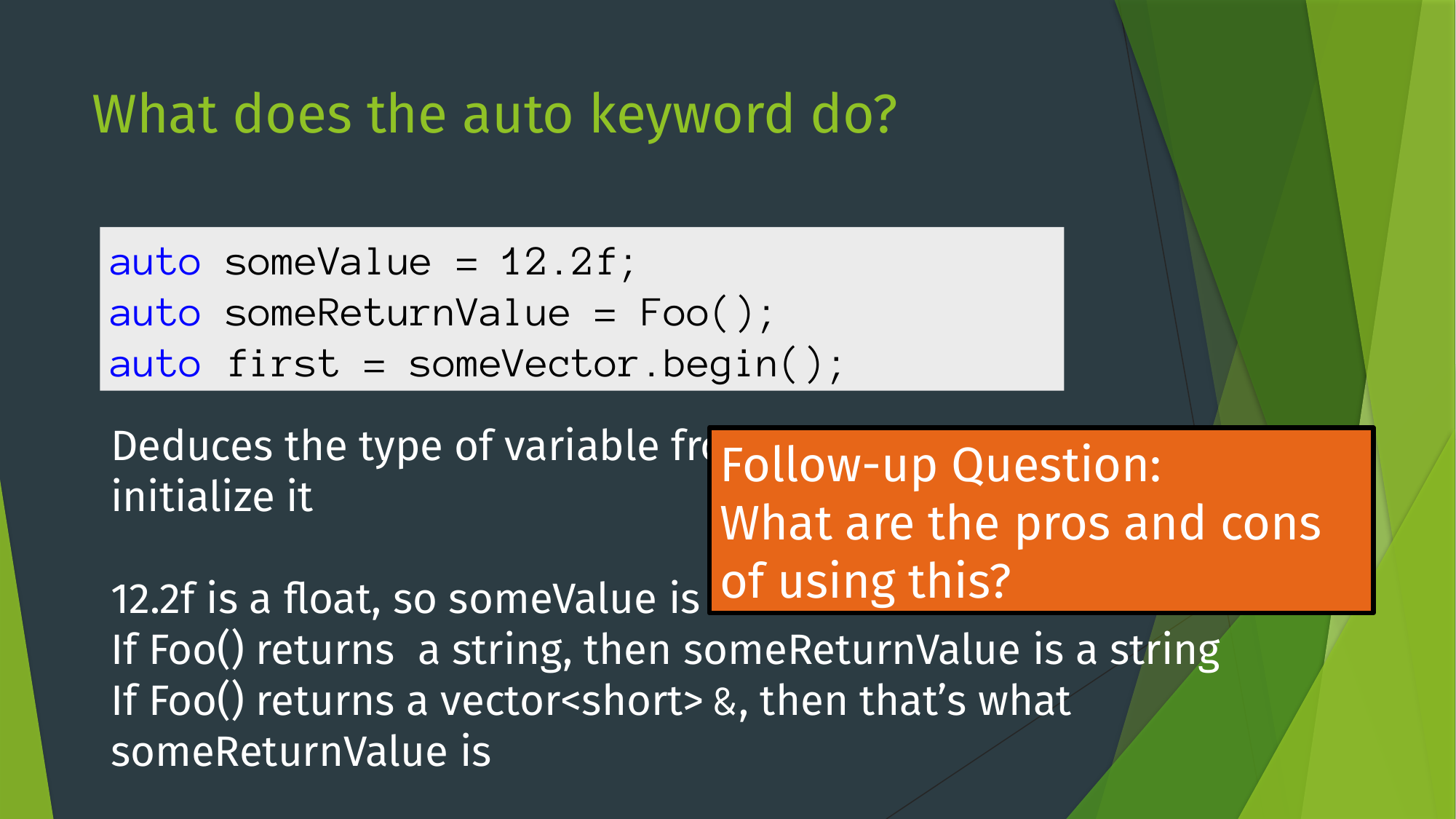

# What does the auto keyword do?
auto someValue = 12.2f;
auto someReturnValue = Foo();
auto first = someVector.begin();
Deduces the type of variable from the type that is used to initialize it

12.2f is a float, so someValue is a float.
If Foo() returns  a string, then someReturnValue is a string
If Foo() returns a vector<short> &, then that’s what someReturnValue is
Follow-up Question:
What are the pros and cons of using this?